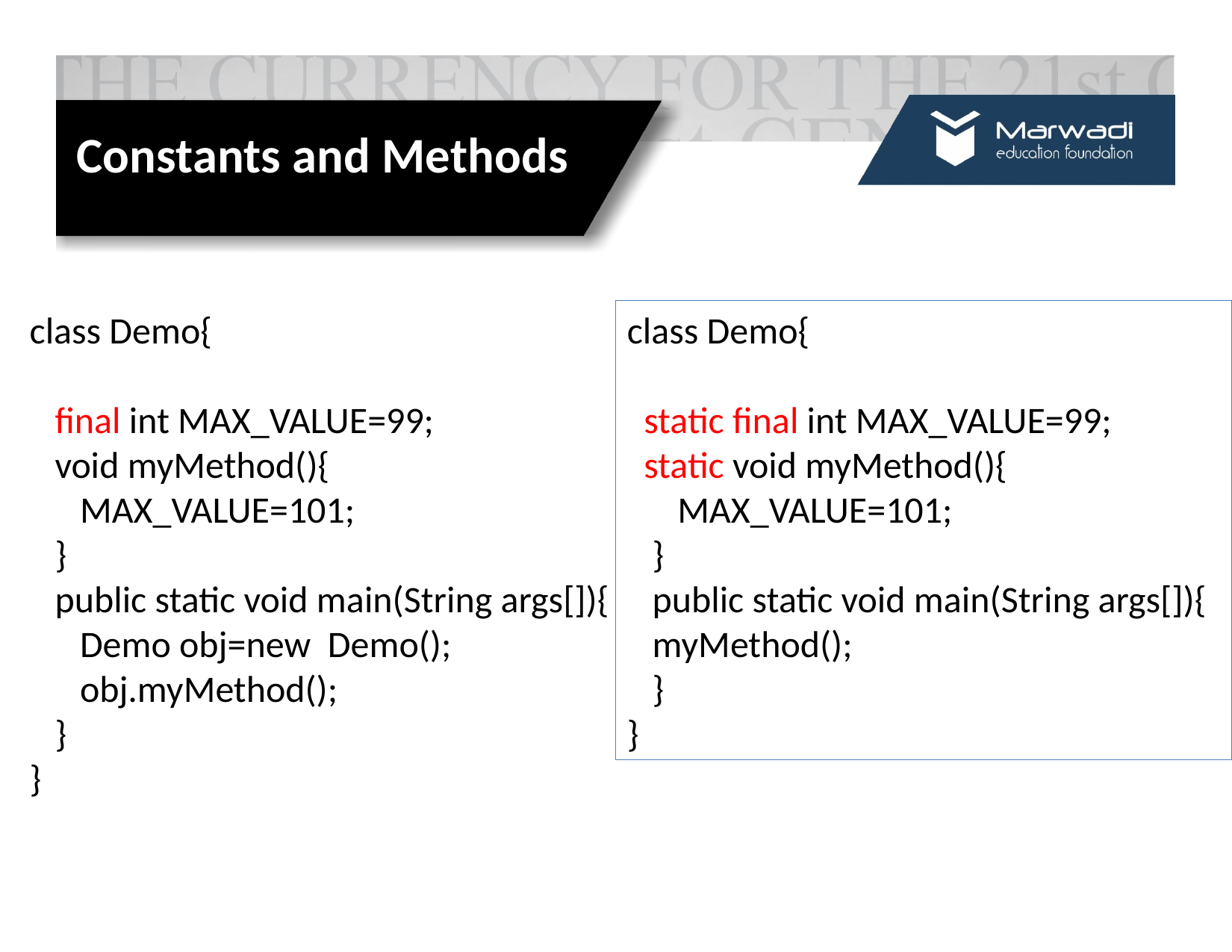

# Constants and Methods
class Demo{

   final int MAX_VALUE=99;
   void myMethod(){
      MAX_VALUE=101;
   }
   public static void main(String args[]){
      Demo obj=new  Demo();
      obj.myMethod();
   }
}
class Demo{

  static final int MAX_VALUE=99;
  static void myMethod(){
      MAX_VALUE=101;
   }
   public static void main(String args[]){
   myMethod();
   }
}